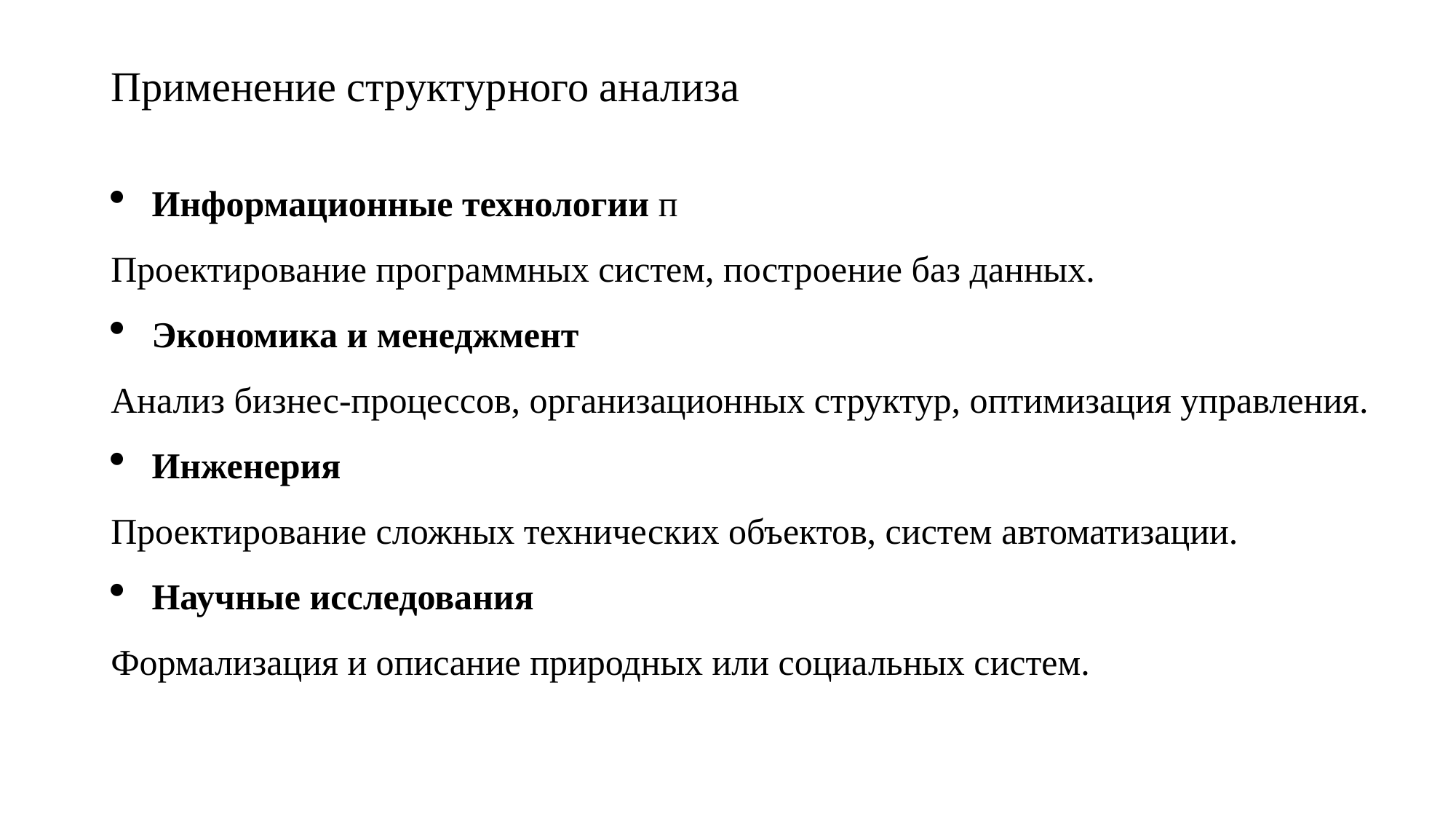

# Применение структурного анализа
Информационные технологии п
Проектирование программных систем, построение баз данных.
Экономика и менеджмент
Анализ бизнес-процессов, организационных структур, оптимизация управления.
Инженерия
Проектирование сложных технических объектов, систем автоматизации.
Научные исследования
Формализация и описание природных или социальных систем.